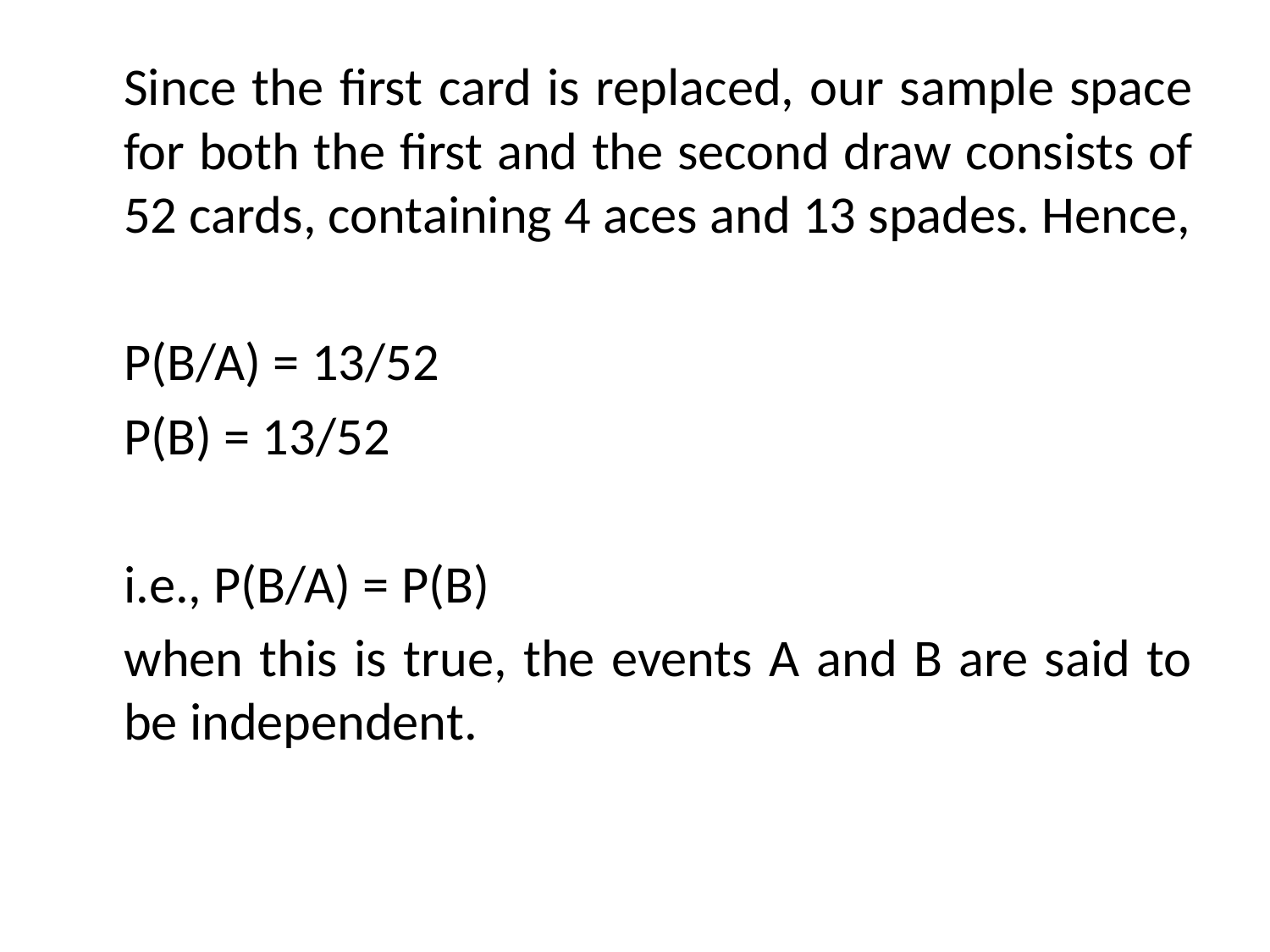

Since the first card is replaced, our sample space for both the first and the second draw consists of 52 cards, containing 4 aces and 13 spades. Hence,

	P(B/A) = 13/52
	P(B) = 13/52

	i.e., P(B/A) = P(B)
	when this is true, the events A and B are said to be independent.